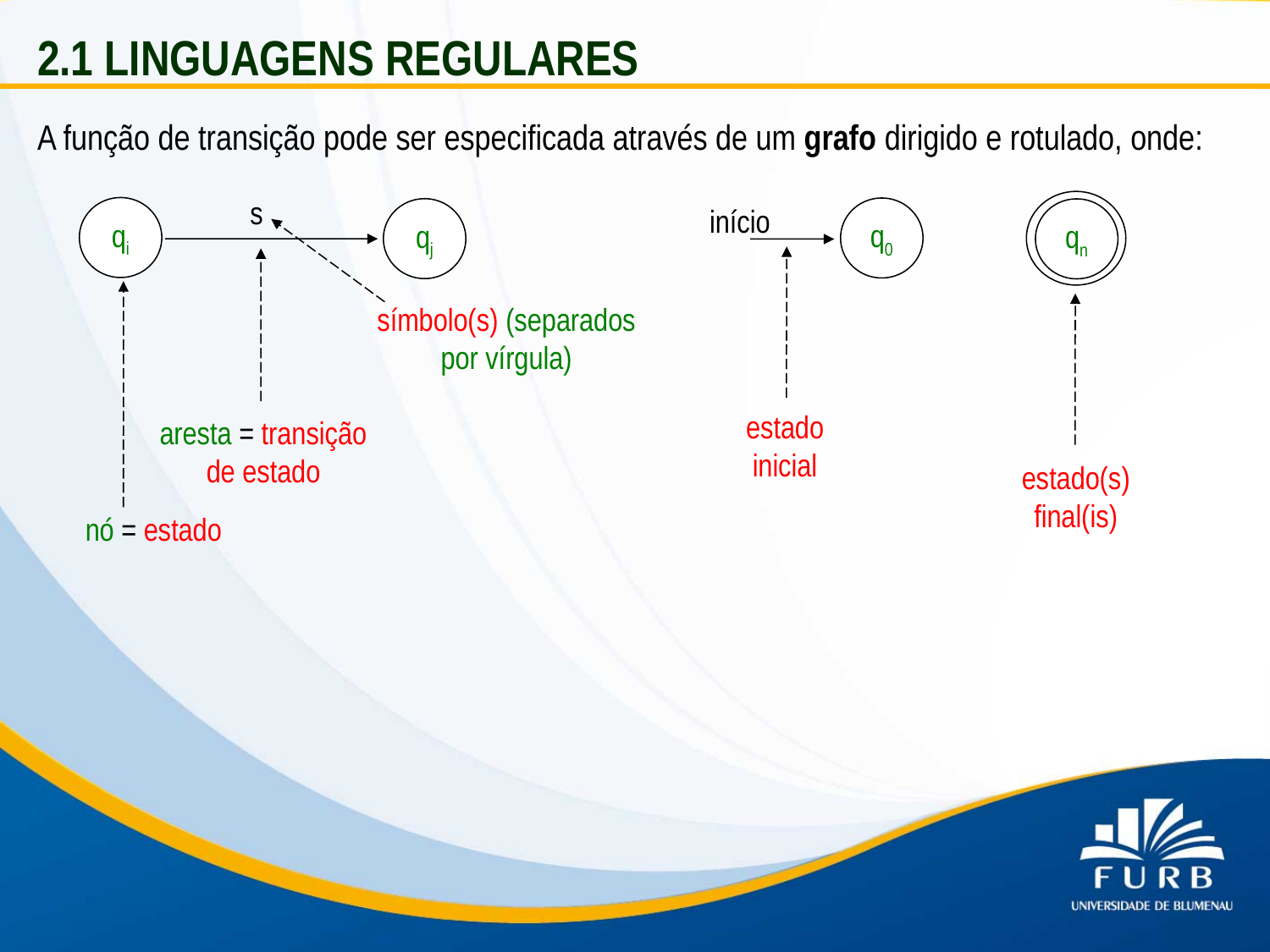

2.1 LINGUAGENS REGULARES

A função de transição pode ser especificada através de um grafo dirigido e rotulado, onde:
s

qn
qi
qj

símbolo(s) (separados por vírgula)

estado inicial
aresta = transição de estado
estado(s) final(is)
nó = estado
início
q0